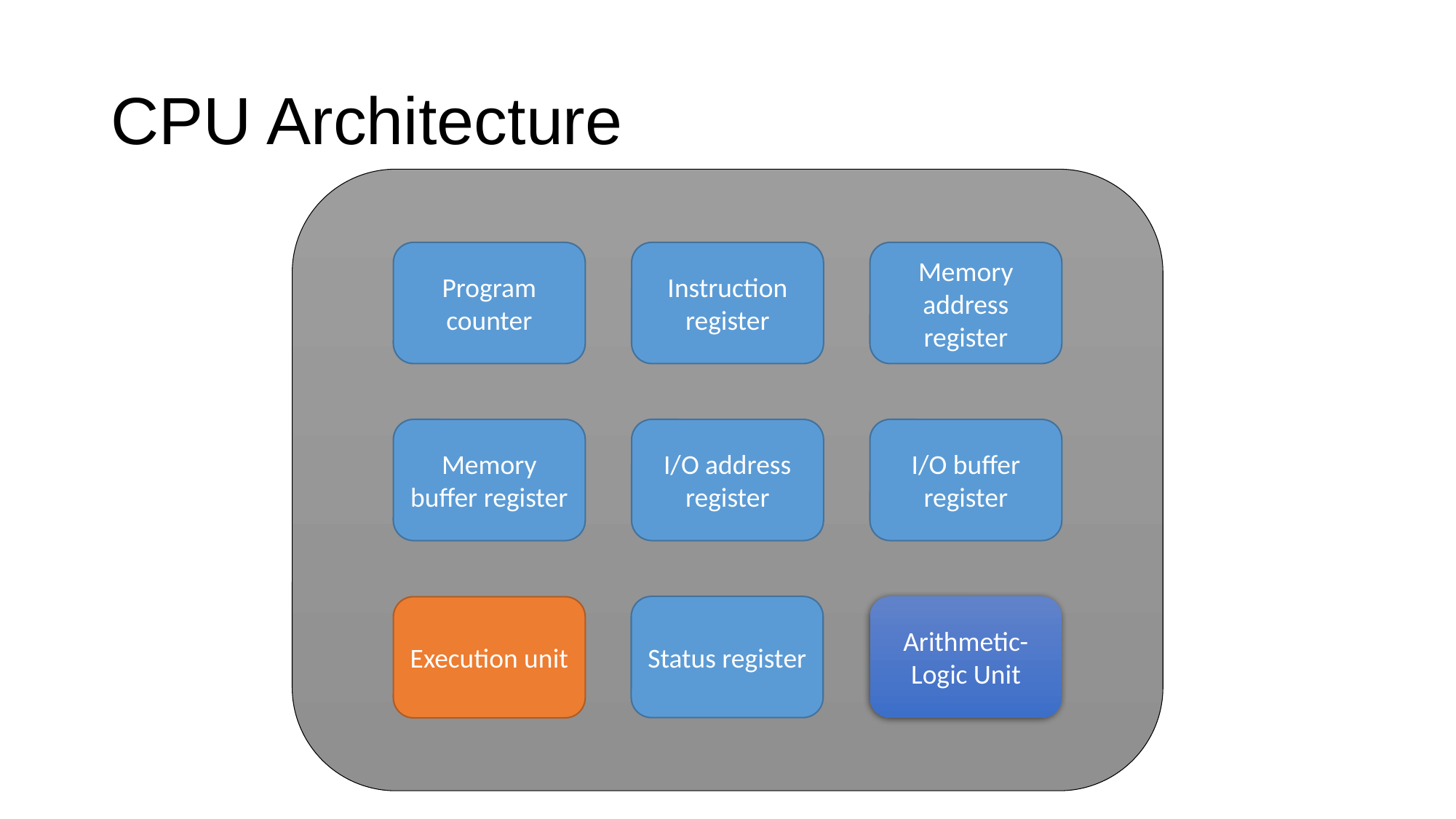

# CPU Architecture

Program counter
Instruction register
Memory address register
Memory buffer register
I/O address register
I/O buffer register
Status register
Arithmetic- Logic Unit
Execution unit